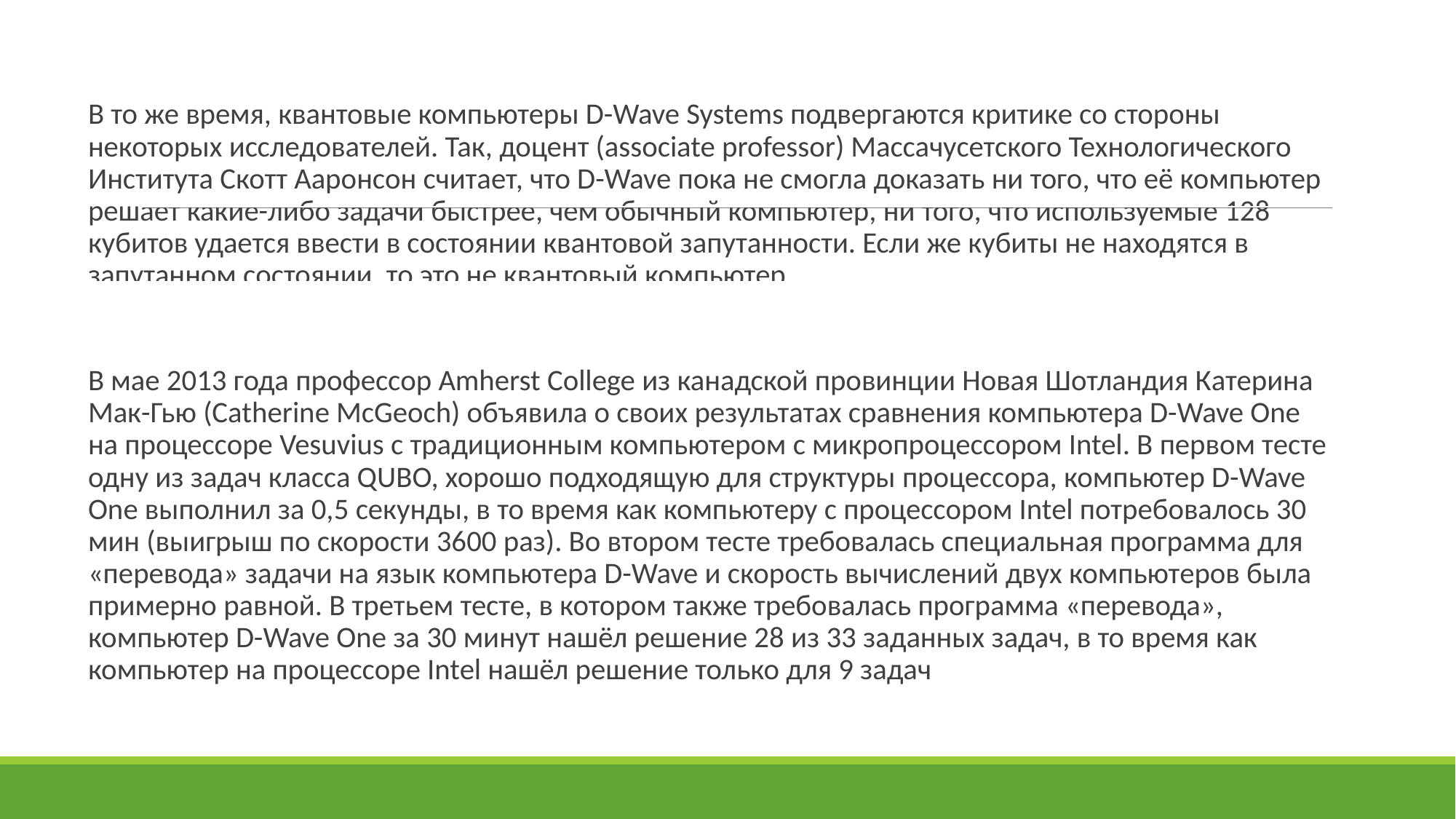

В то же время, квантовые компьютеры D-Wave Systems подвергаются критике со стороны некоторых исследователей. Так, доцент (associate professor) Массачусетского Технологического Института Скотт Ааронсон считает, что D-Wave пока не смогла доказать ни того, что её компьютер решает какие-либо задачи быстрее, чем обычный компьютер, ни того, что используемые 128 кубитов удается ввести в состоянии квантовой запутанности. Если же кубиты не находятся в запутанном состоянии, то это не квантовый компьютер.

В мае 2013 года профессор Amherst College из канадской провинции Новая Шотландия Катерина Мак-Гью (Catherine McGeoch) объявила о своих результатах сравнения компьютера D-Wave One на процессоре Vesuvius с традиционным компьютером с микропроцессором Intel. В первом тесте одну из задач класса QUBO, хорошо подходящую для структуры процессора, компьютер D-Wave One выполнил за 0,5 секунды, в то время как компьютеру с процессором Intel потребовалось 30 мин (выигрыш по скорости 3600 раз). Во втором тесте требовалась специальная программа для «перевода» задачи на язык компьютера D-Wave и скорость вычислений двух компьютеров была примерно равной. В третьем тесте, в котором также требовалась программа «перевода», компьютер D-Wave One за 30 минут нашёл решение 28 из 33 заданных задач, в то время как компьютер на процессоре Intel нашёл решение только для 9 задач